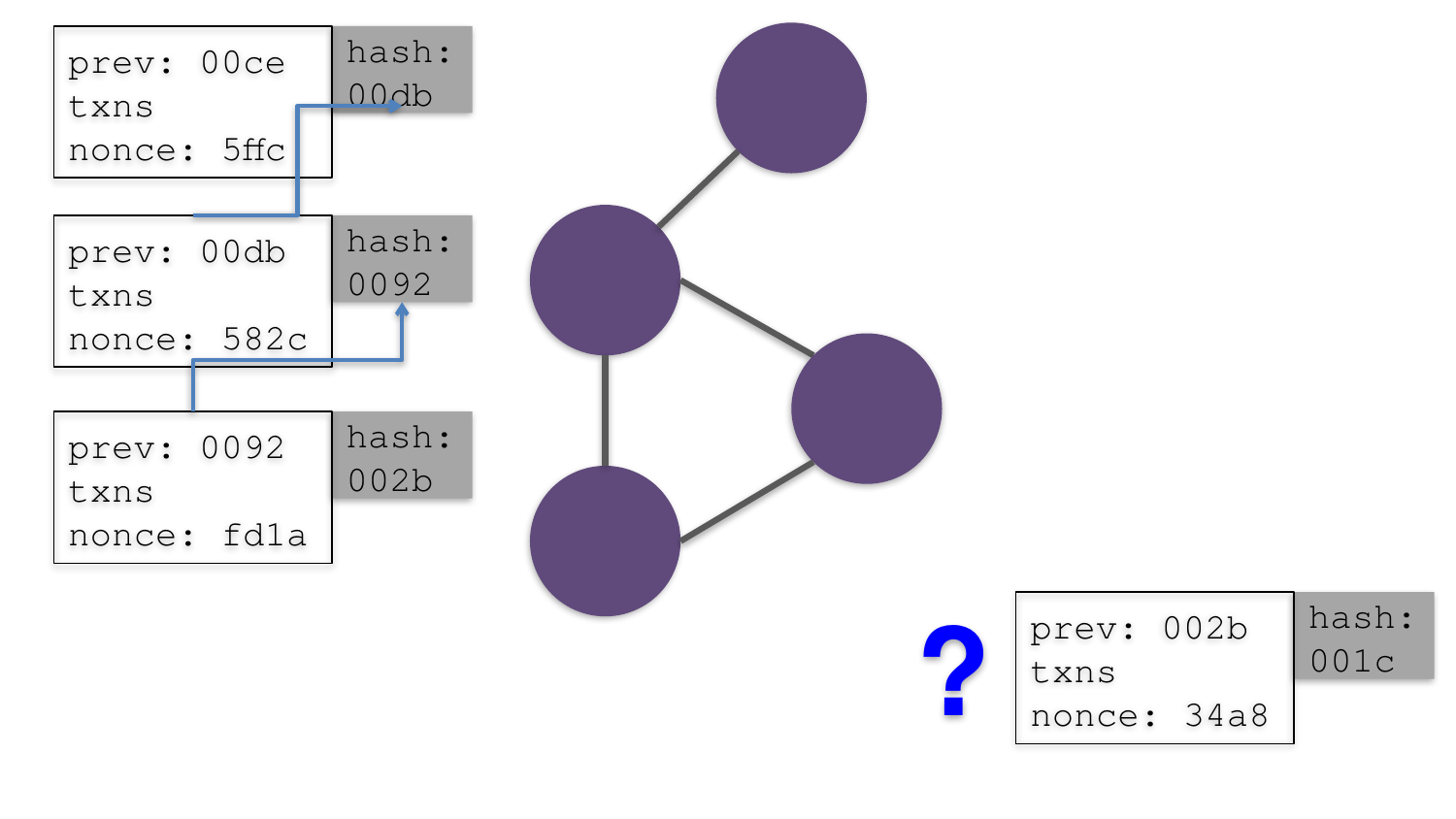

prev: 00ce
txns
nonce: 5ffc
hash:00db

prev: 00db
txns
nonce: 582c
hash:0092

prev: 0092
txns
nonce: fd1a
hash:002b

?
prev: 002b
txns
nonce: 34a8
hash:001c